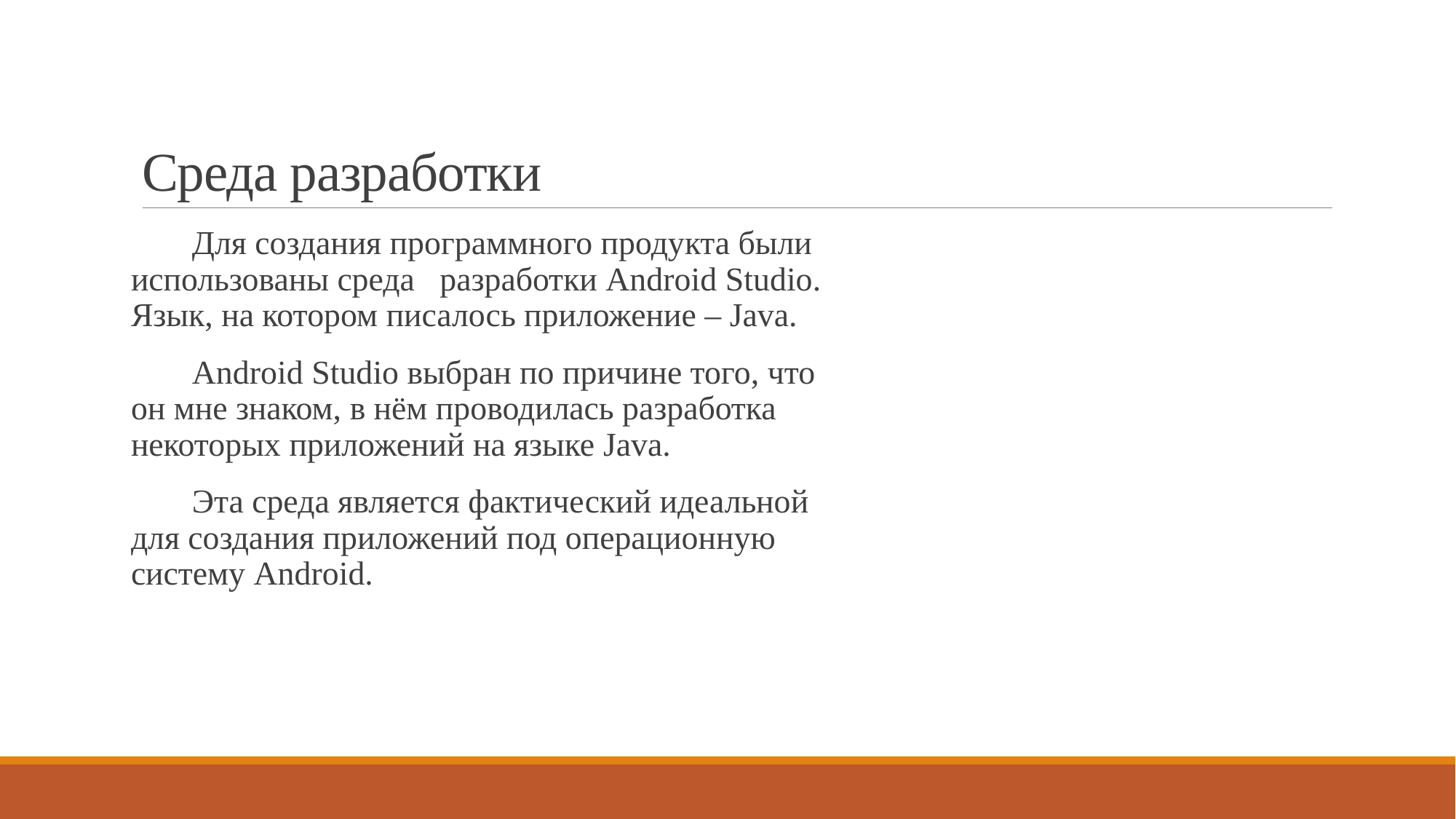

# Среда разработки
Для создания программного продукта были использованы среда   разработки Android Studio. Язык, на котором писалось приложение – Java.
Android Studio выбран по причине того, что он мне знаком, в нём проводилась разработка некоторых приложений на языке Java.
Эта среда является фактический идеальной для создания приложений под операционную систему Android.